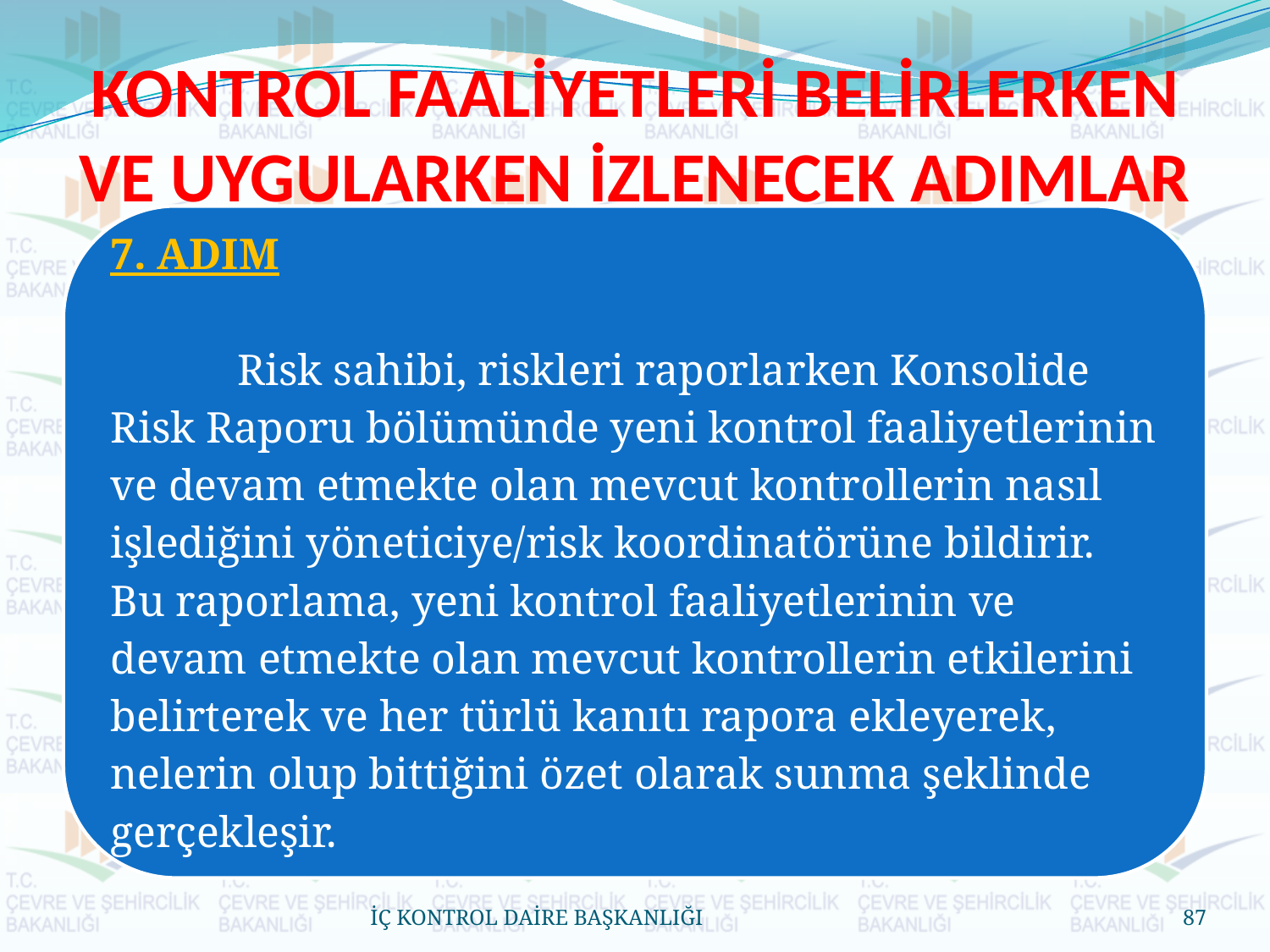

# KONTROL FAALİYETLERİ BELİRLERKEN VE UYGULARKEN İZLENECEK ADIMLAR
7. ADIM
	Risk sahibi, riskleri raporlarken Konsolide Risk Raporu bölümünde yeni kontrol faaliyetlerinin ve devam etmekte olan mevcut kontrollerin nasıl işlediğini yöneticiye/risk koordinatörüne bildirir. Bu raporlama, yeni kontrol faaliyetlerinin ve devam etmekte olan mevcut kontrollerin etkilerini belirterek ve her türlü kanıtı rapora ekleyerek, nelerin olup bittiğini özet olarak sunma şeklinde gerçekleşir.
İÇ KONTROL DAİRE BAŞKANLIĞI
87